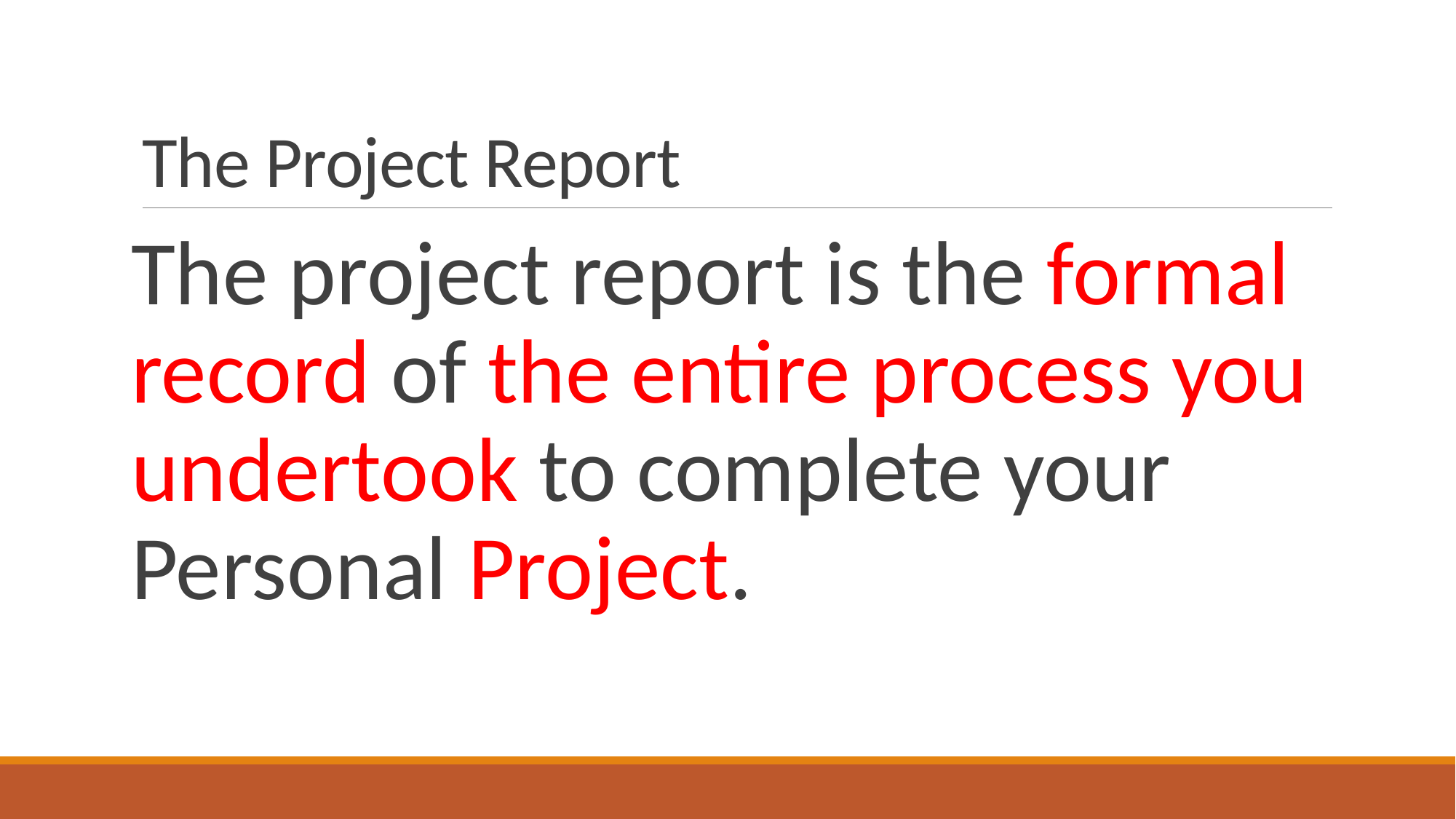

# The Project Report
The project report is the formal record of the entire process you undertook to complete your Personal Project.